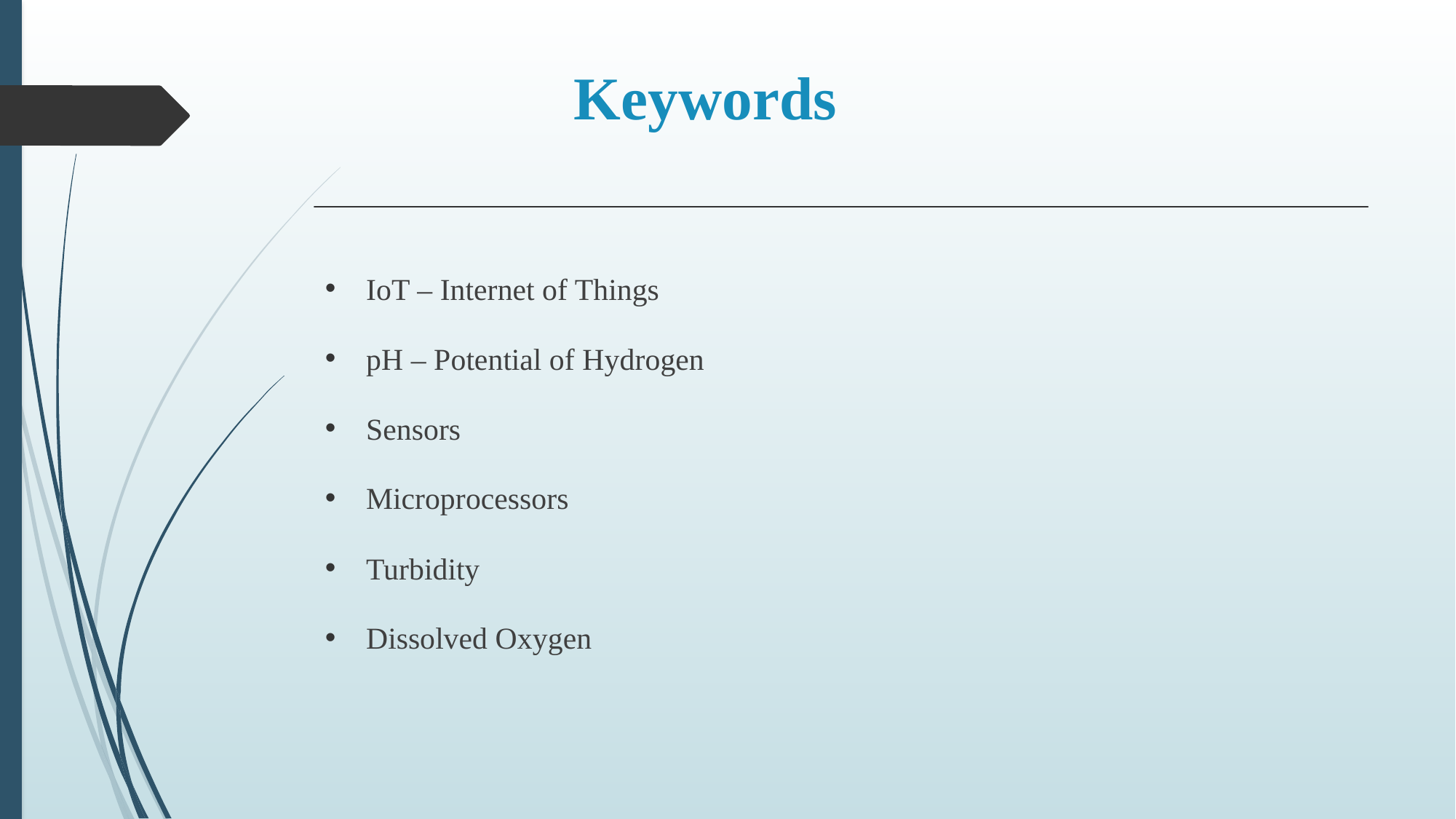

# Keywords
IoT – Internet of Things
pH – Potential of Hydrogen
Sensors
Microprocessors
Turbidity
Dissolved Oxygen